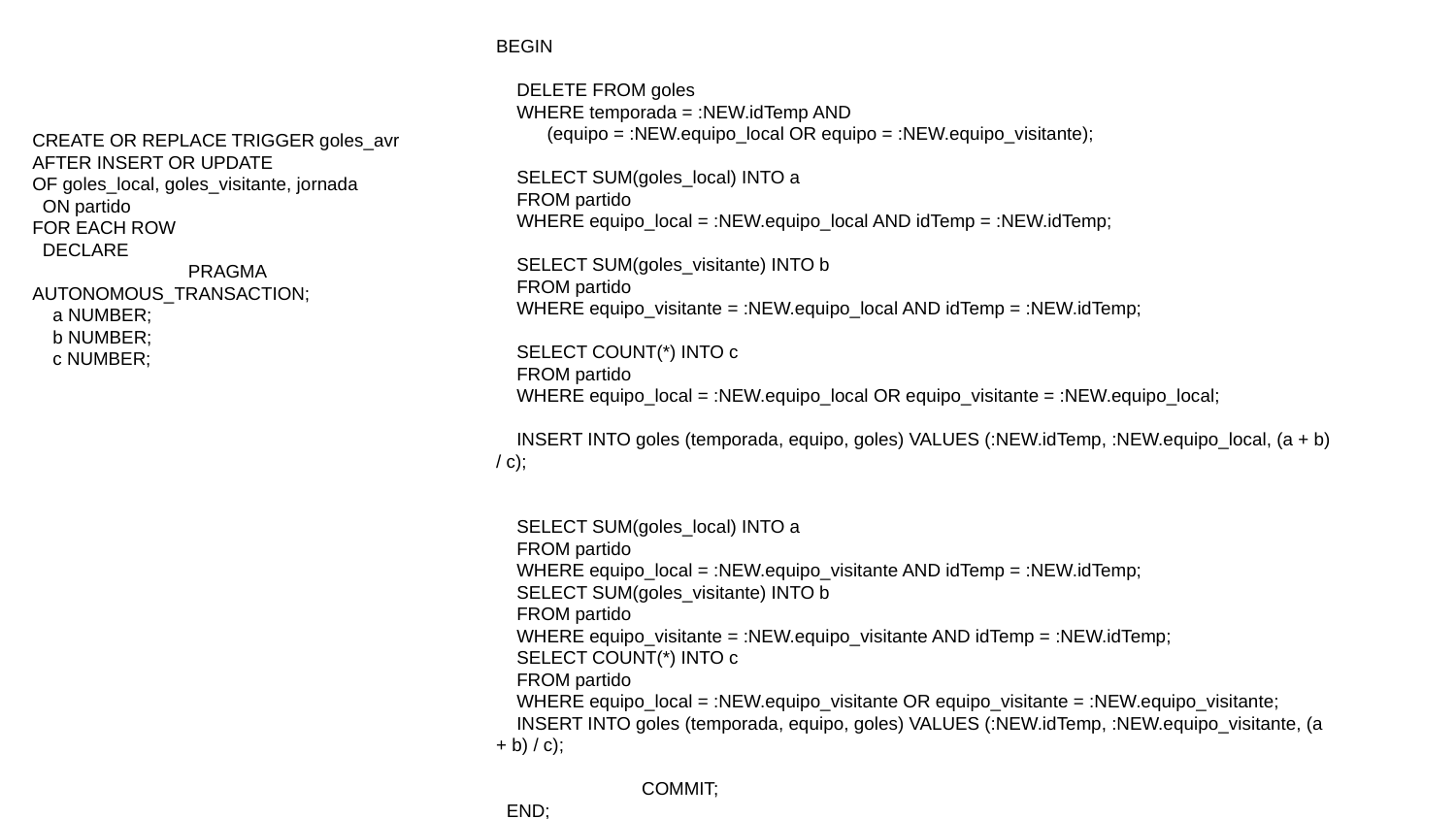

CREATE OR REPLACE TRIGGER goles_avr
AFTER INSERT OR UPDATE
OF goles_local, goles_visitante, jornada
  ON partido
FOR EACH ROW
  DECLARE
	  PRAGMA AUTONOMOUS_TRANSACTION;
    a NUMBER;
    b NUMBER;
    c NUMBER;

BEGIN

    DELETE FROM goles
    WHERE temporada = :NEW.idTemp AND
          (equipo = :NEW.equipo_local OR equipo = :NEW.equipo_visitante);

    SELECT SUM(goles_local) INTO a
    FROM partido
    WHERE equipo_local = :NEW.equipo_local AND idTemp = :NEW.idTemp;

    SELECT SUM(goles_visitante) INTO b
    FROM partido
    WHERE equipo_visitante = :NEW.equipo_local AND idTemp = :NEW.idTemp;

    SELECT COUNT(*) INTO c
    FROM partido
    WHERE equipo_local = :NEW.equipo_local OR equipo_visitante = :NEW.equipo_local;

    INSERT INTO goles (temporada, equipo, goles) VALUES (:NEW.idTemp, :NEW.equipo_local, (a + b) / c);

    SELECT SUM(goles_local) INTO a
    FROM partido
    WHERE equipo_local = :NEW.equipo_visitante AND idTemp = :NEW.idTemp;
    SELECT SUM(goles_visitante) INTO b
    FROM partido
    WHERE equipo_visitante = :NEW.equipo_visitante AND idTemp = :NEW.idTemp;
    SELECT COUNT(*) INTO c
    FROM partido
    WHERE equipo_local = :NEW.equipo_visitante OR equipo_visitante = :NEW.equipo_visitante;
    INSERT INTO goles (temporada, equipo, goles) VALUES (:NEW.idTemp, :NEW.equipo_visitante, (a + b) / c);

   	COMMIT;
  END;